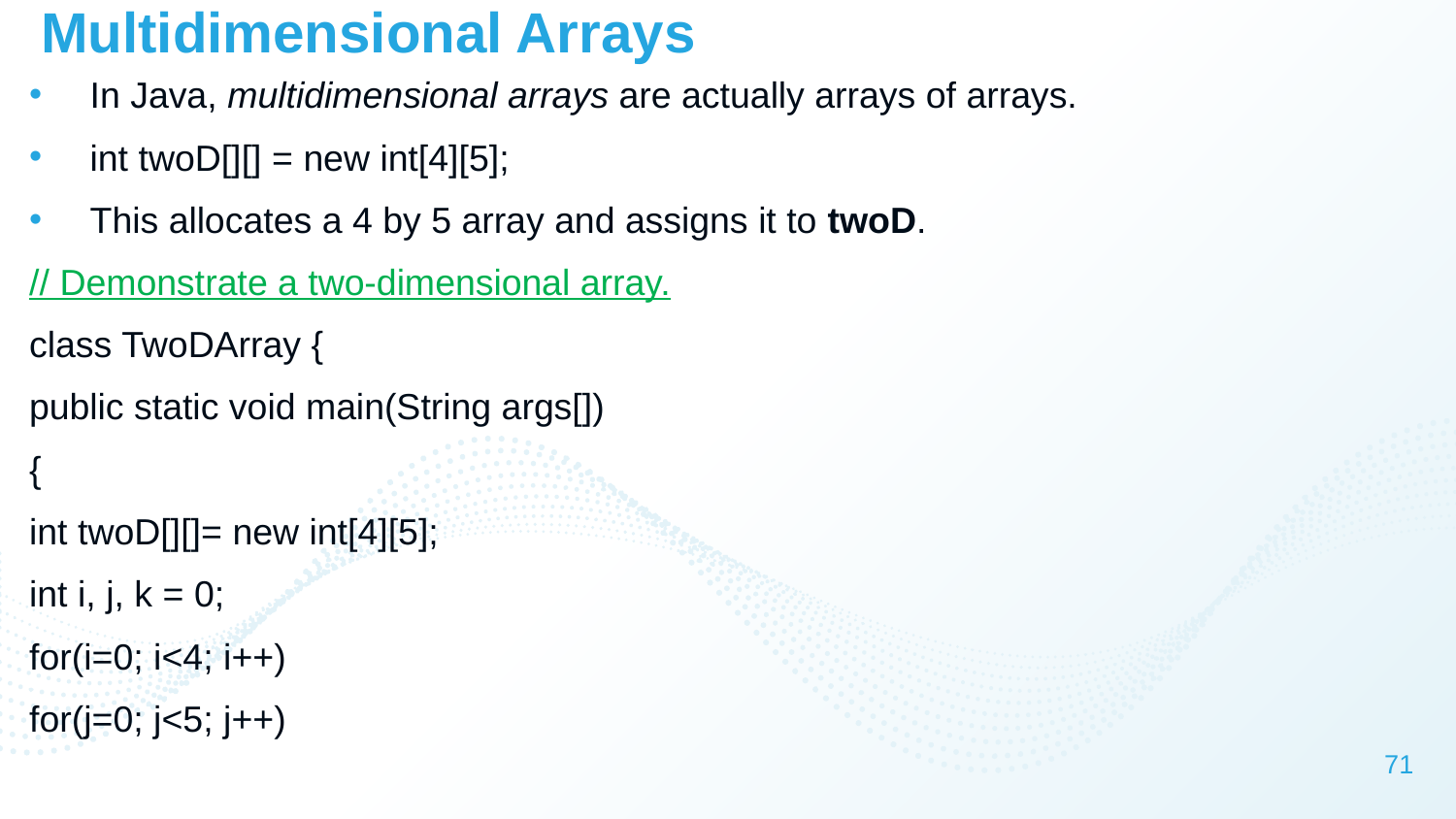

# Multidimensional Arrays
In Java, multidimensional arrays are actually arrays of arrays.
int twoD[][] = new int[4][5];
This allocates a 4 by 5 array and assigns it to twoD.
// Demonstrate a two-dimensional array.
class TwoDArray {
public static void main(String args[])
{
int twoD[][]= new int[4][5];
int i, j, k = 0;
for(i=0; i<4; i++)
for(j=0; j<5; j++)
71